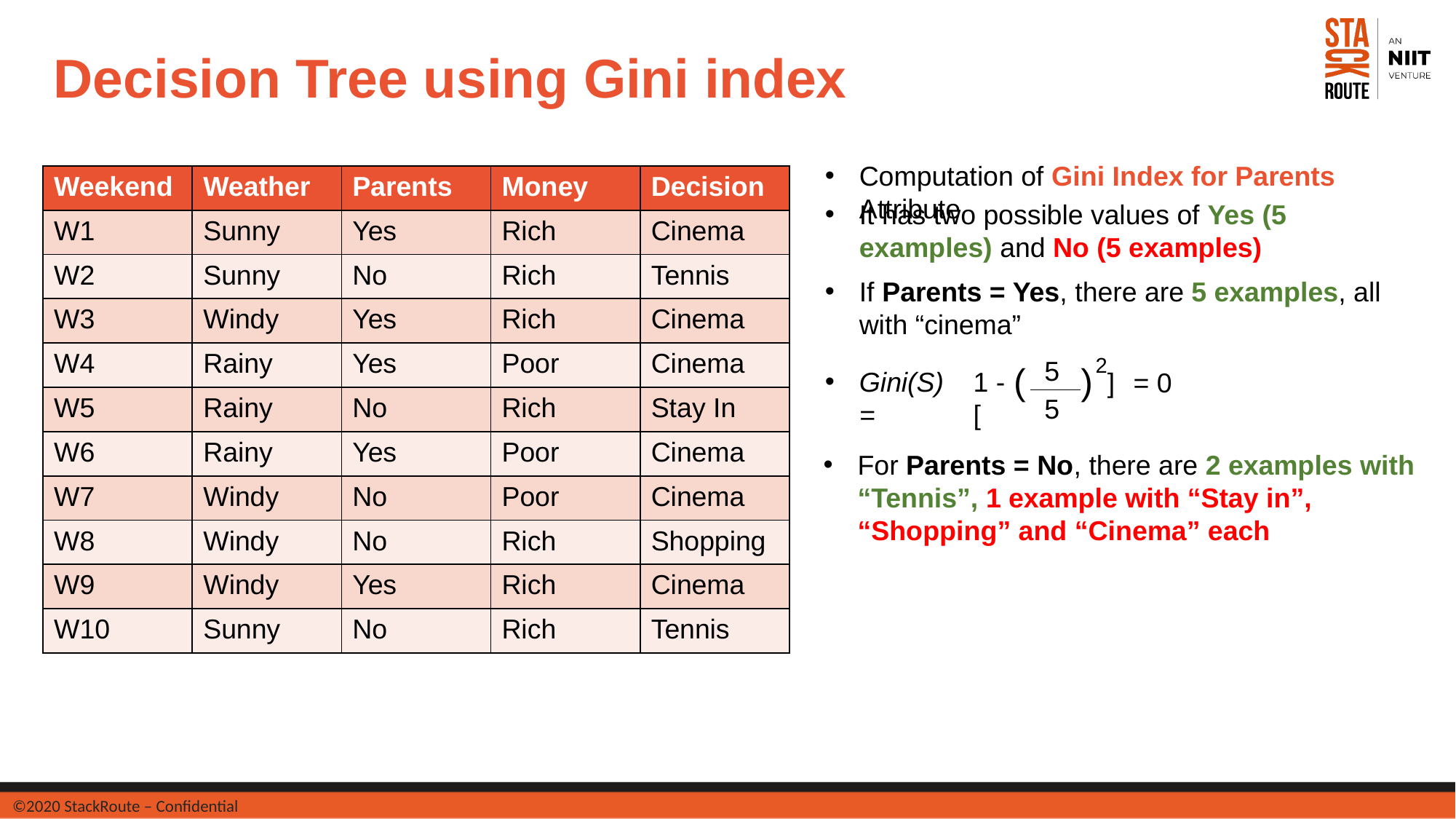

Decision Tree using Gini index
Computation of Gini Index for Parents Attribute
It has two possible values of Yes (5 examples) and No (5 examples)
If Parents = Yes, there are 5 examples, all with “cinema”
2
5
5
(
)
Gini(S) =
1 - [
]
= 0
For Parents = No, there are 2 examples with “Tennis”, 1 example with “Stay in”, “Shopping” and “Cinema” each
| Weekend | Weather | Parents | Money | Decision |
| --- | --- | --- | --- | --- |
| W1 | Sunny | Yes | Rich | Cinema |
| W2 | Sunny | No | Rich | Tennis |
| W3 | Windy | Yes | Rich | Cinema |
| W4 | Rainy | Yes | Poor | Cinema |
| W5 | Rainy | No | Rich | Stay In |
| W6 | Rainy | Yes | Poor | Cinema |
| W7 | Windy | No | Poor | Cinema |
| W8 | Windy | No | Rich | Shopping |
| W9 | Windy | Yes | Rich | Cinema |
| W10 | Sunny | No | Rich | Tennis |